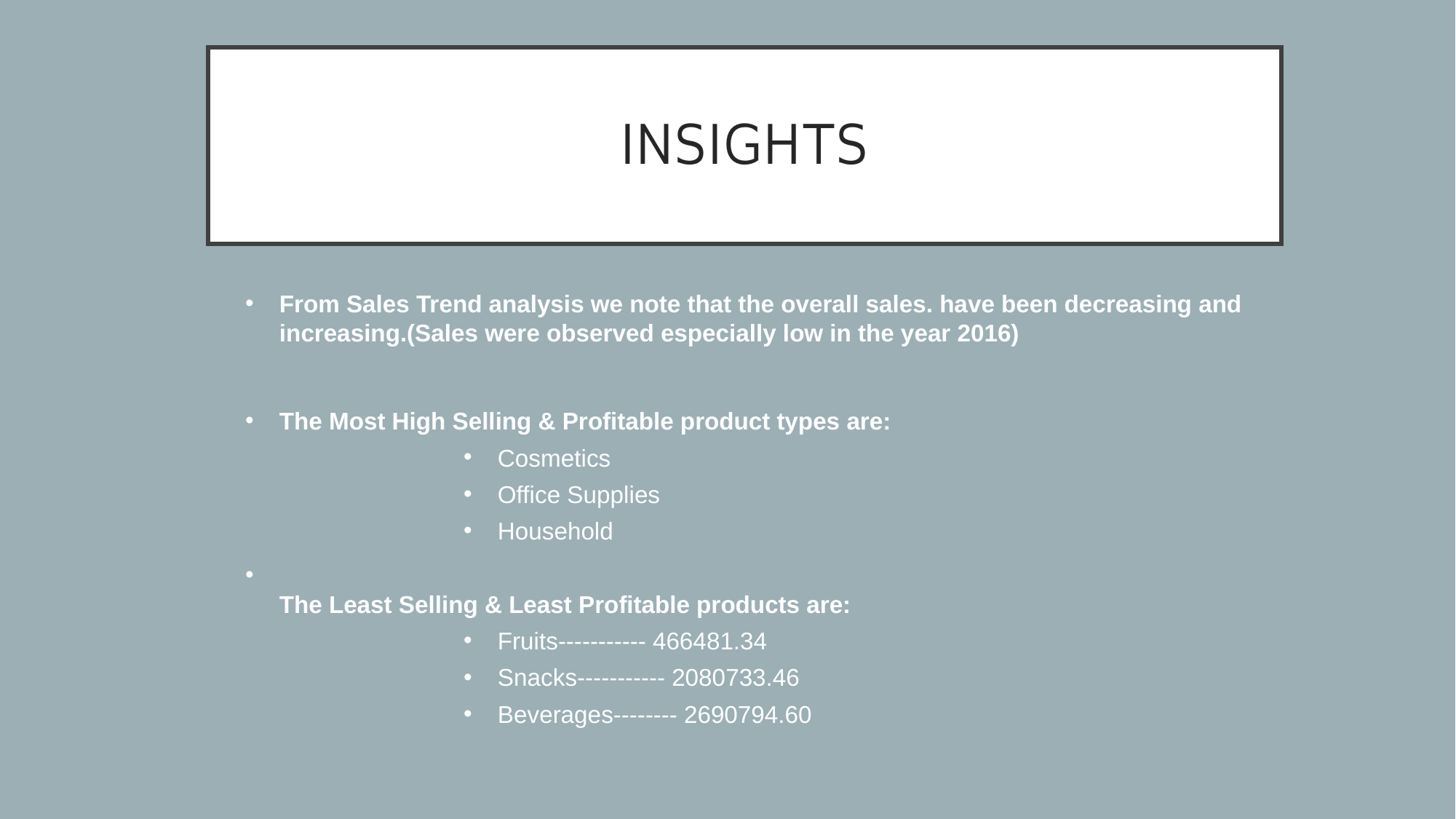

# insights
From Sales Trend analysis we note that the overall sales. have been decreasing and increasing.(Sales were observed especially low in the year 2016)

The Most High Selling & Profitable product types are:
Cosmetics
Office Supplies
Household
The Least Selling & Least Profitable products are:
Fruits----------- 466481.34
Snacks----------- 2080733.46
Beverages-------- 2690794.60